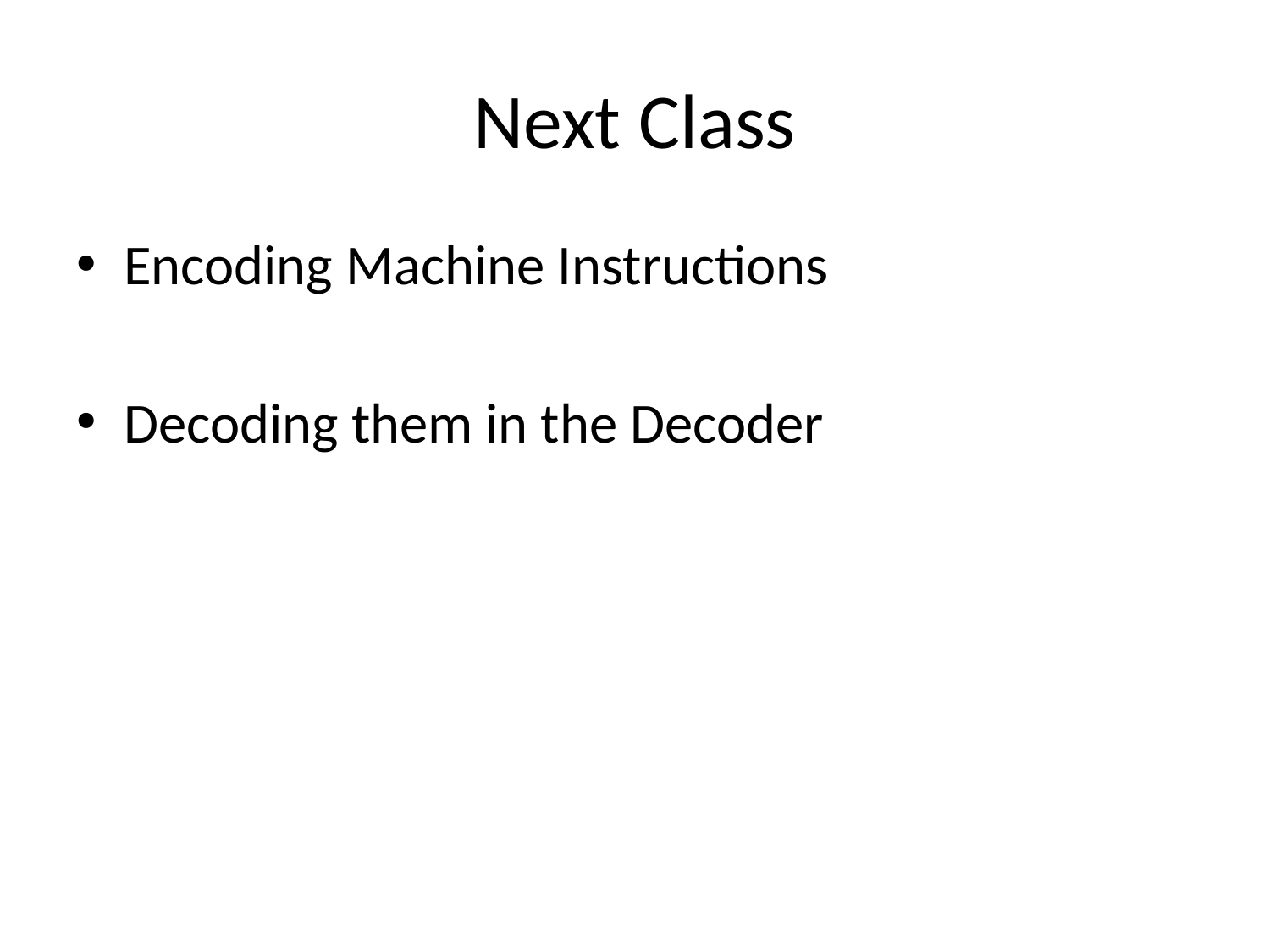

# Next Class
Encoding Machine Instructions

Decoding them in the Decoder